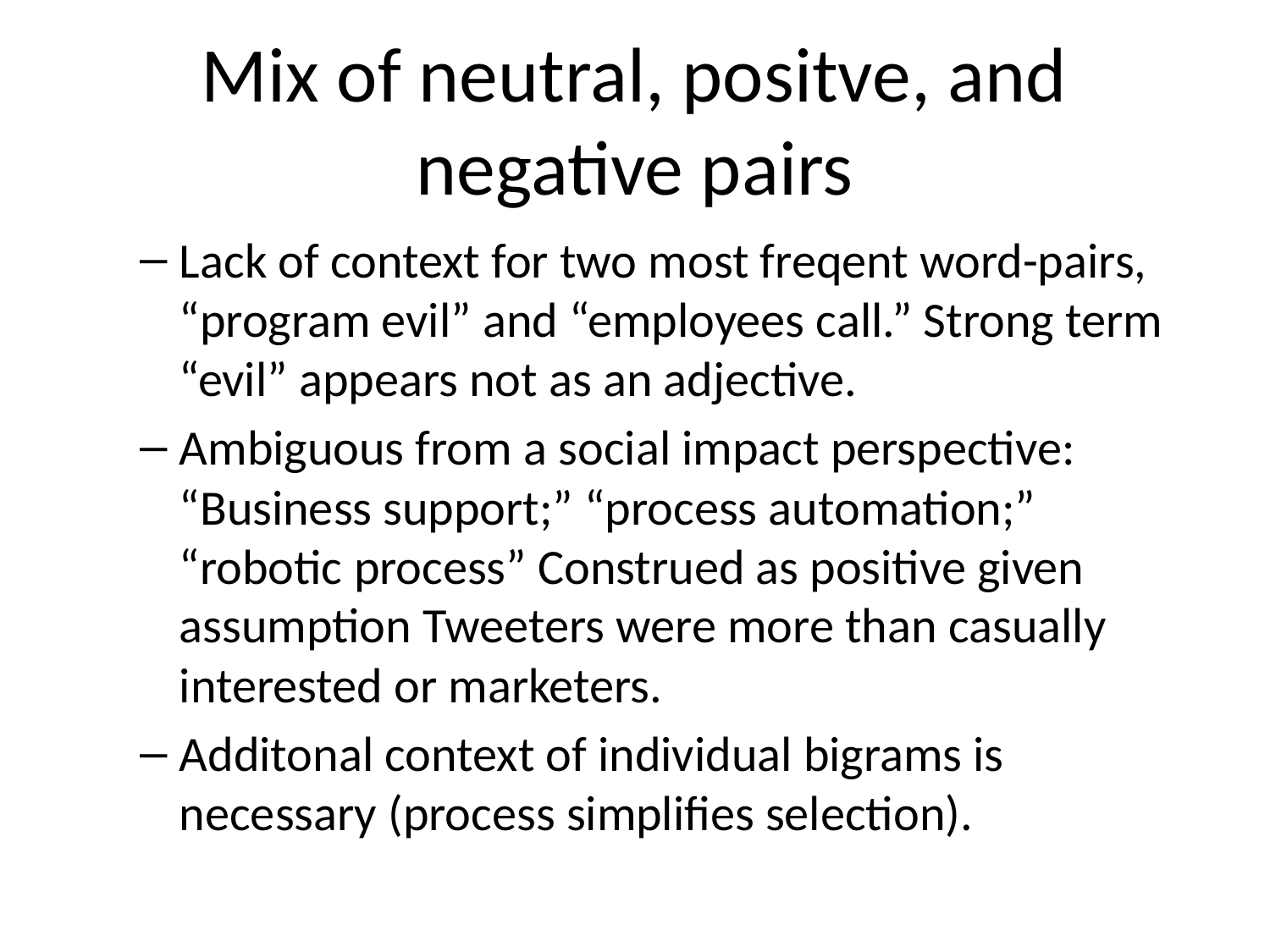

# Mix of neutral, positve, and negative pairs
Lack of context for two most freqent word-pairs, “program evil” and “employees call.” Strong term “evil” appears not as an adjective.
Ambiguous from a social impact perspective: “Business support;” “process automation;” “robotic process” Construed as positive given assumption Tweeters were more than casually interested or marketers.
Additonal context of individual bigrams is necessary (process simplifies selection).